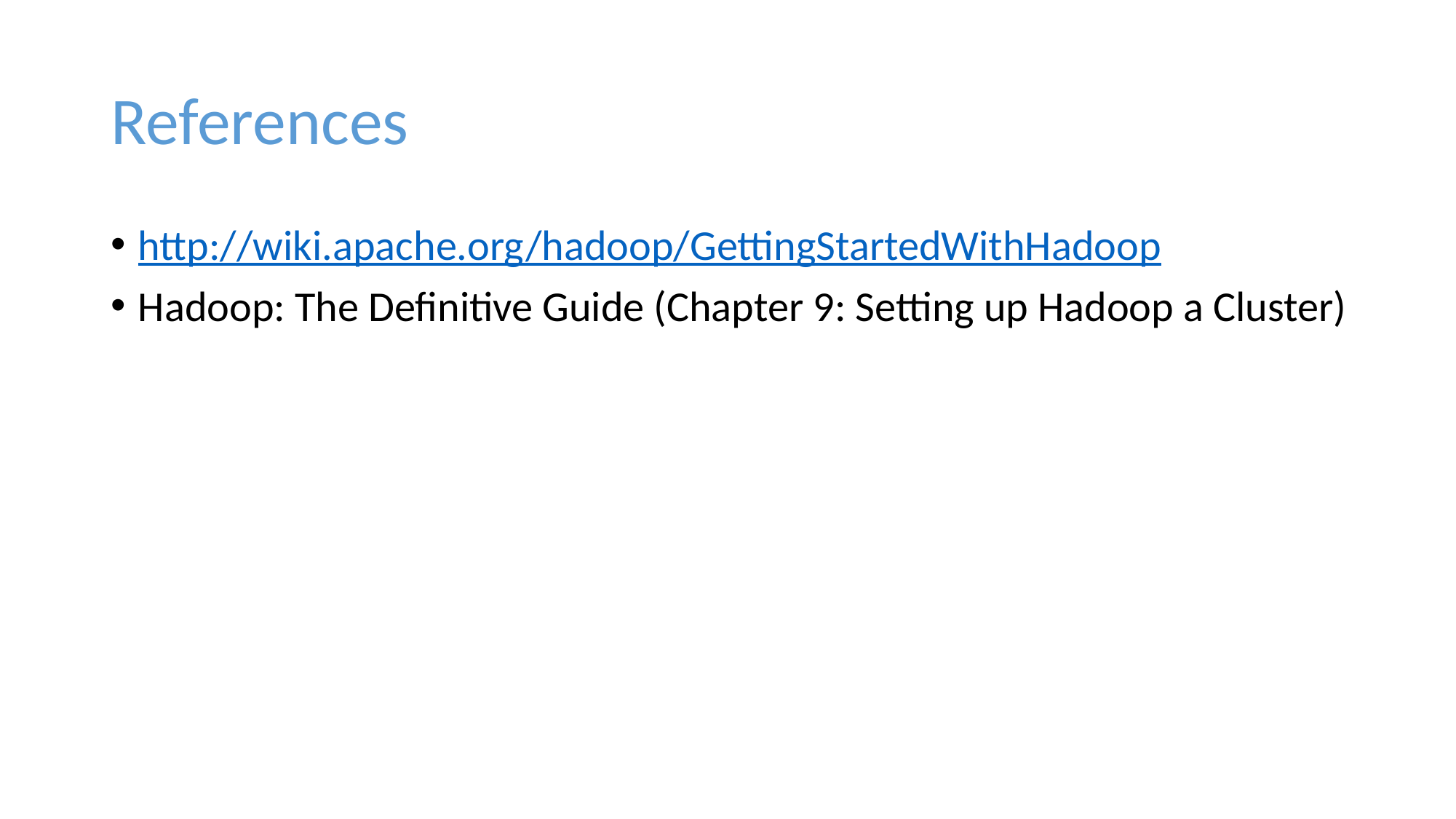

# References
http://wiki.apache.org/hadoop/GettingStartedWithHadoop
Hadoop: The Definitive Guide (Chapter 9: Setting up Hadoop a Cluster)